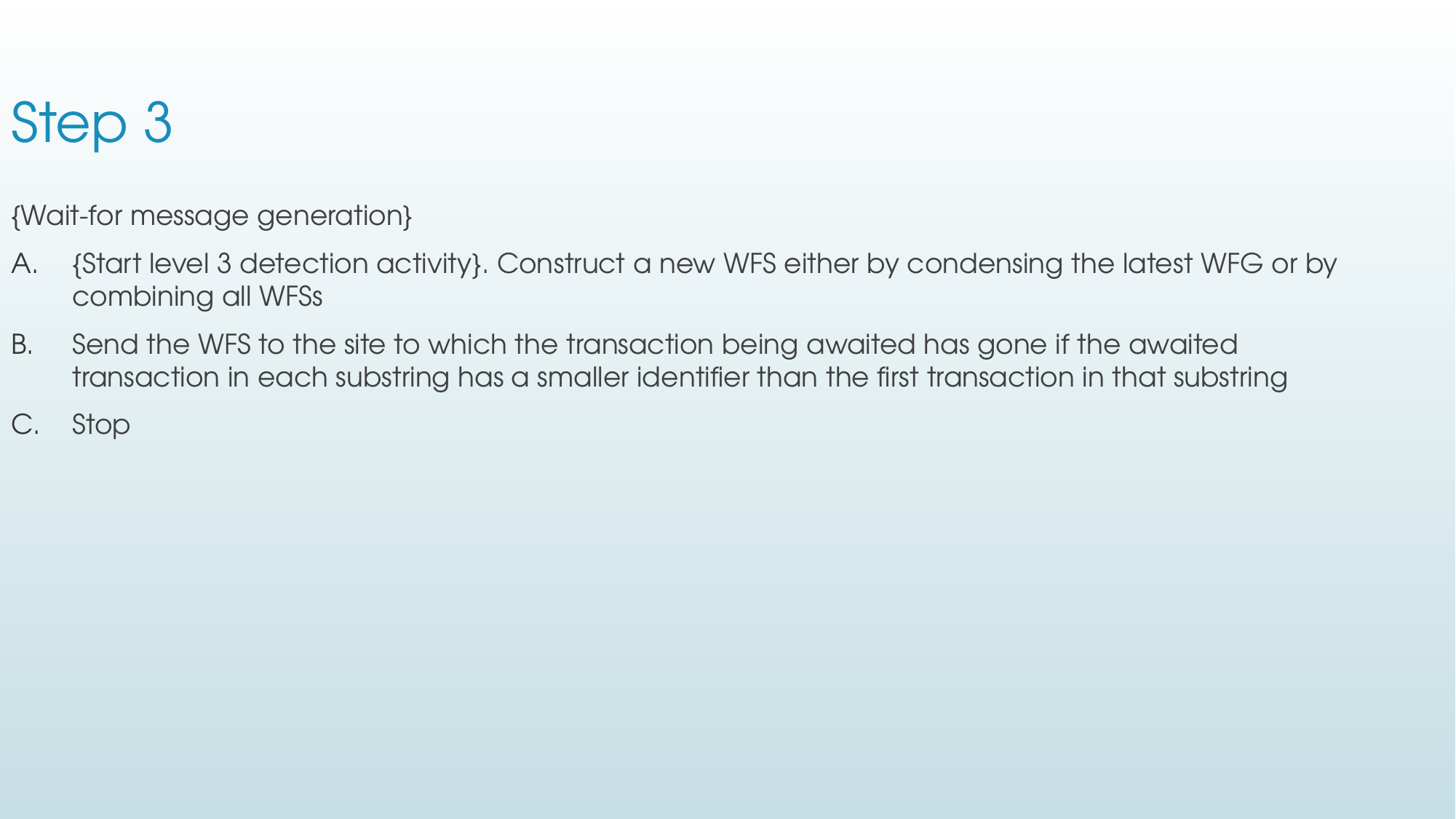

# Step 3
{Wait-for message generation}
{Start level 3 detection activity}. Construct a new WFS either by condensing the latest WFG or by combining all WFSs
Send the WFS to the site to which the transaction being awaited has gone if the awaited transaction in each substring has a smaller identifier than the first transaction in that substring
Stop